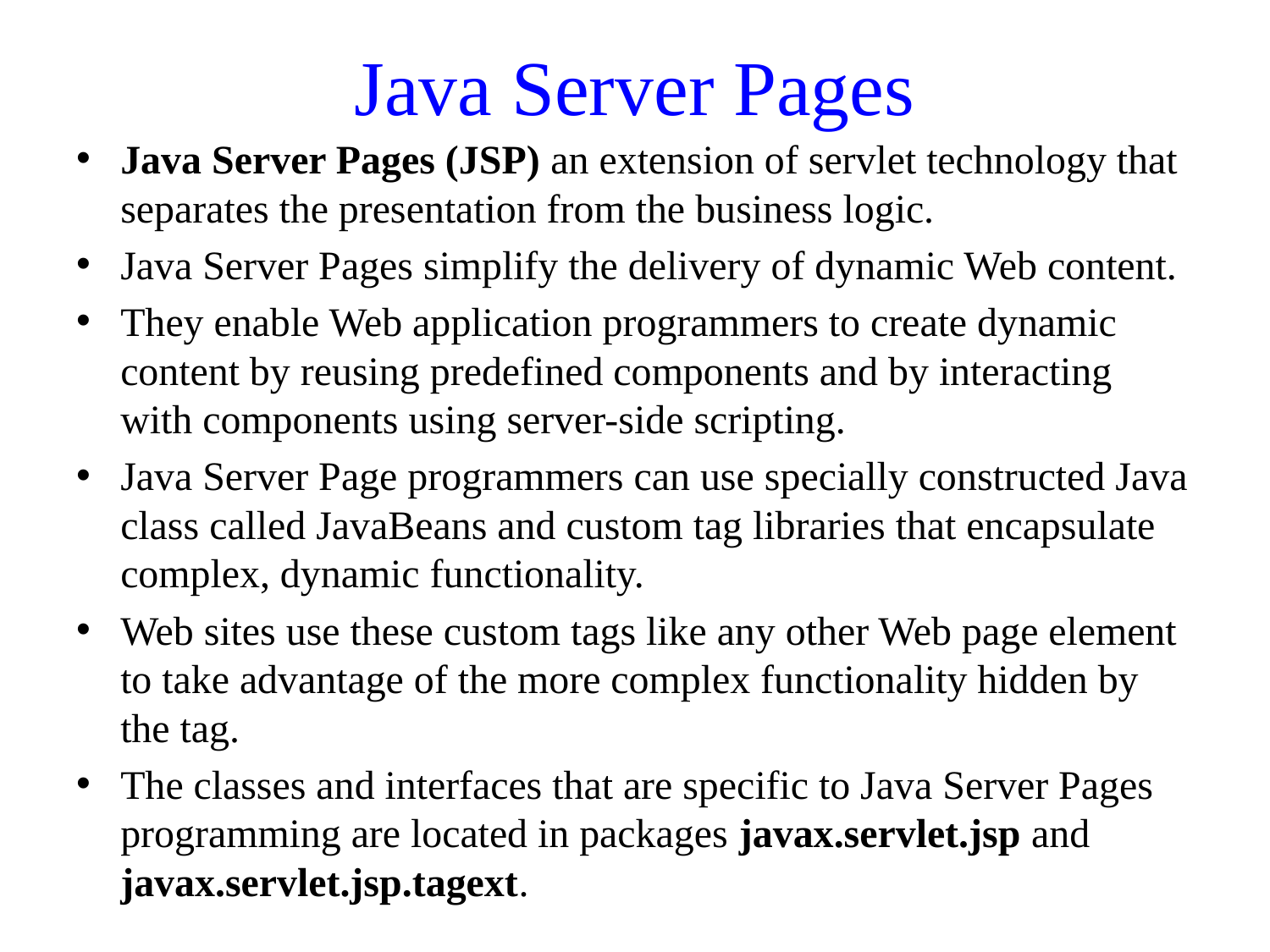

# Java Server Pages
Java Server Pages (JSP) an extension of servlet technology that separates the presentation from the business logic.
Java Server Pages simplify the delivery of dynamic Web content.
They enable Web application programmers to create dynamic content by reusing predefined components and by interacting with components using server-side scripting.
Java Server Page programmers can use specially constructed Java class called JavaBeans and custom tag libraries that encapsulate complex, dynamic functionality.
Web sites use these custom tags like any other Web page element to take advantage of the more complex functionality hidden by the tag.
The classes and interfaces that are specific to Java Server Pages programming are located in packages javax.servlet.jsp and javax.servlet.jsp.tagext.